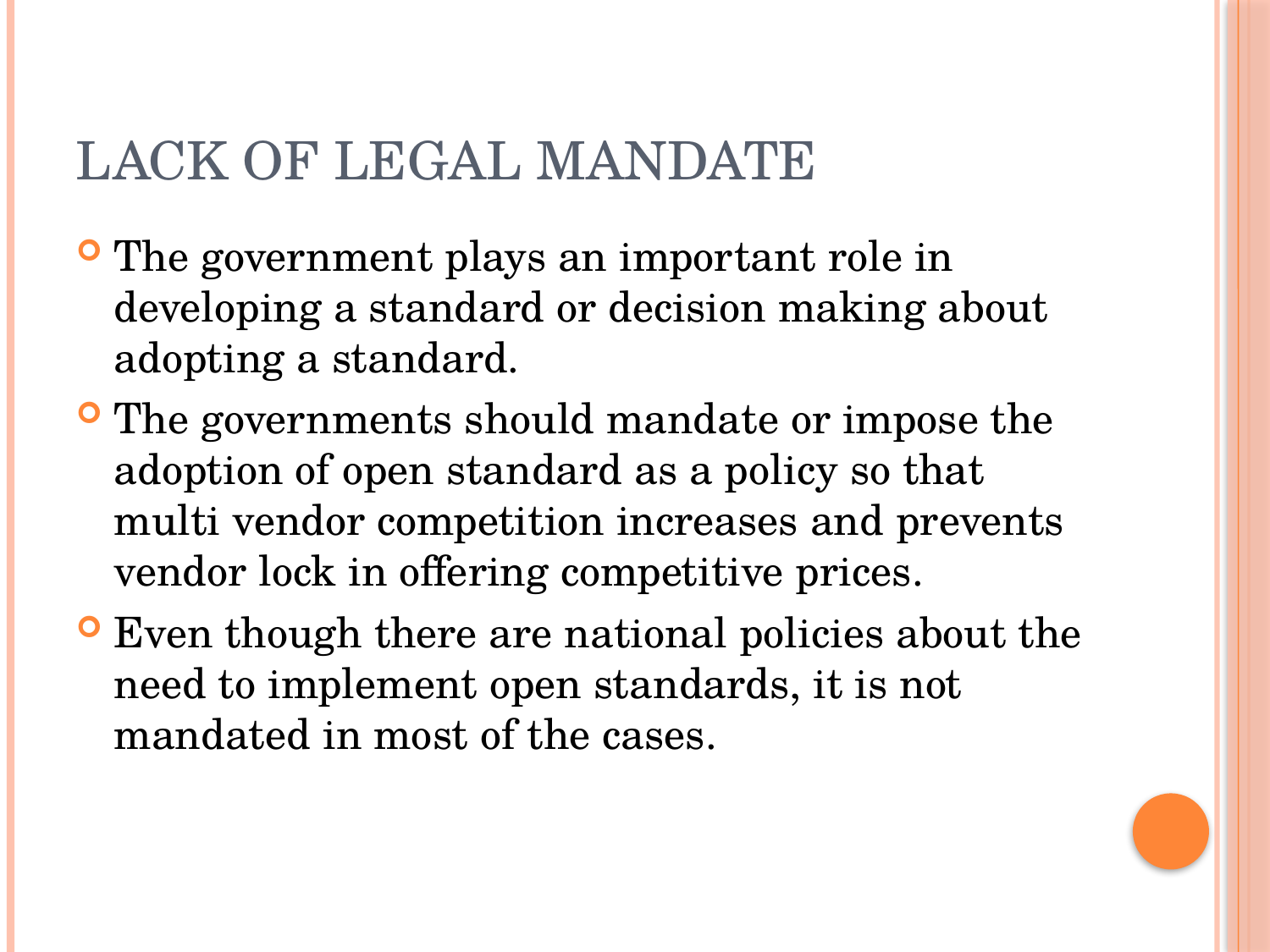

# Lack Of Legal Mandate
The government plays an important role in developing a standard or decision making about adopting a standard.
The governments should mandate or impose the adoption of open standard as a policy so that multi vendor competition increases and prevents vendor lock in offering competitive prices.
Even though there are national policies about the need to implement open standards, it is not mandated in most of the cases.